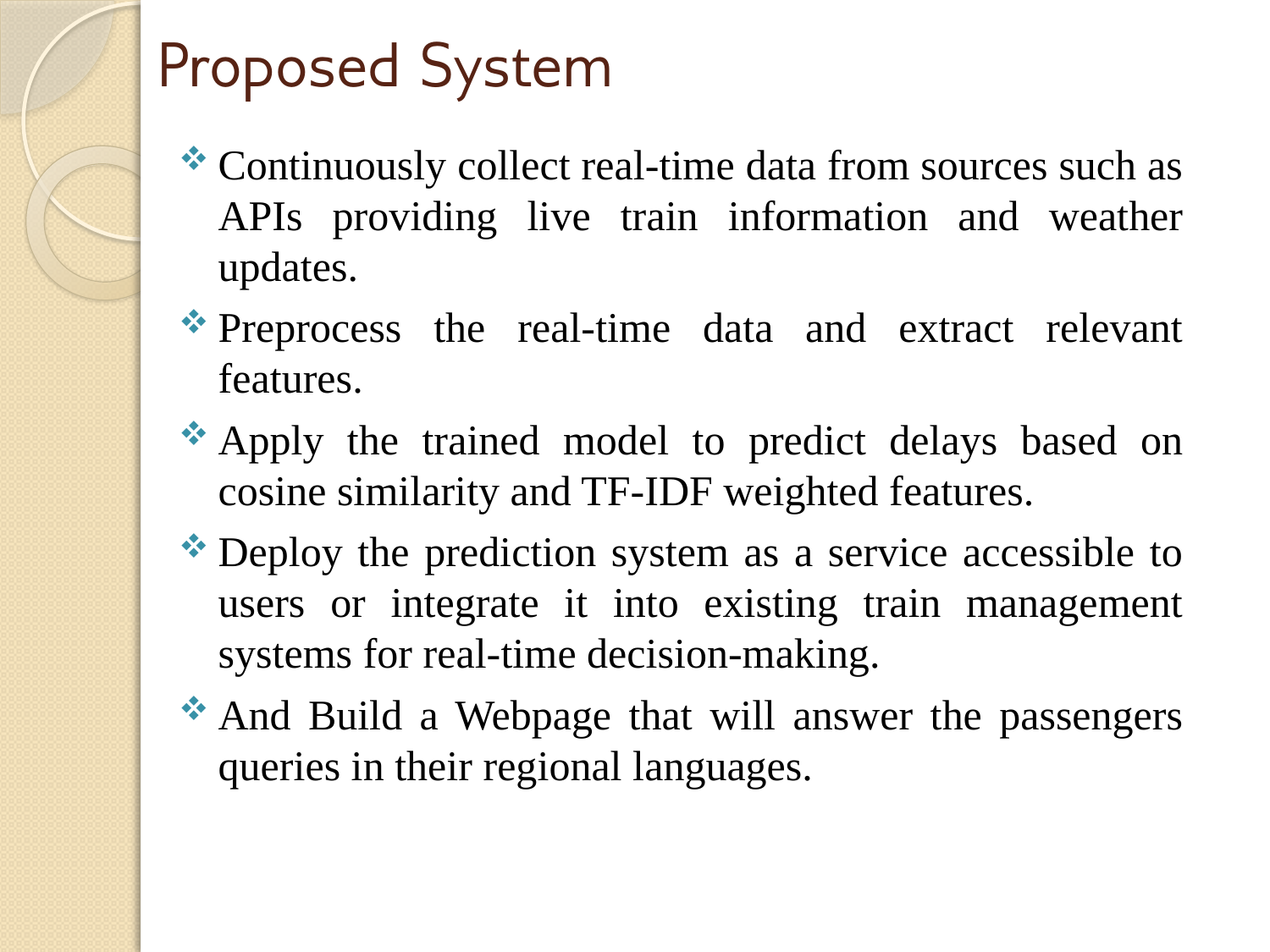

# Proposed System
Continuously collect real-time data from sources such as APIs providing live train information and weather updates.
Preprocess the real-time data and extract relevant features.
Apply the trained model to predict delays based on cosine similarity and TF-IDF weighted features.
Deploy the prediction system as a service accessible to users or integrate it into existing train management systems for real-time decision-making.
And Build a Webpage that will answer the passengers queries in their regional languages.